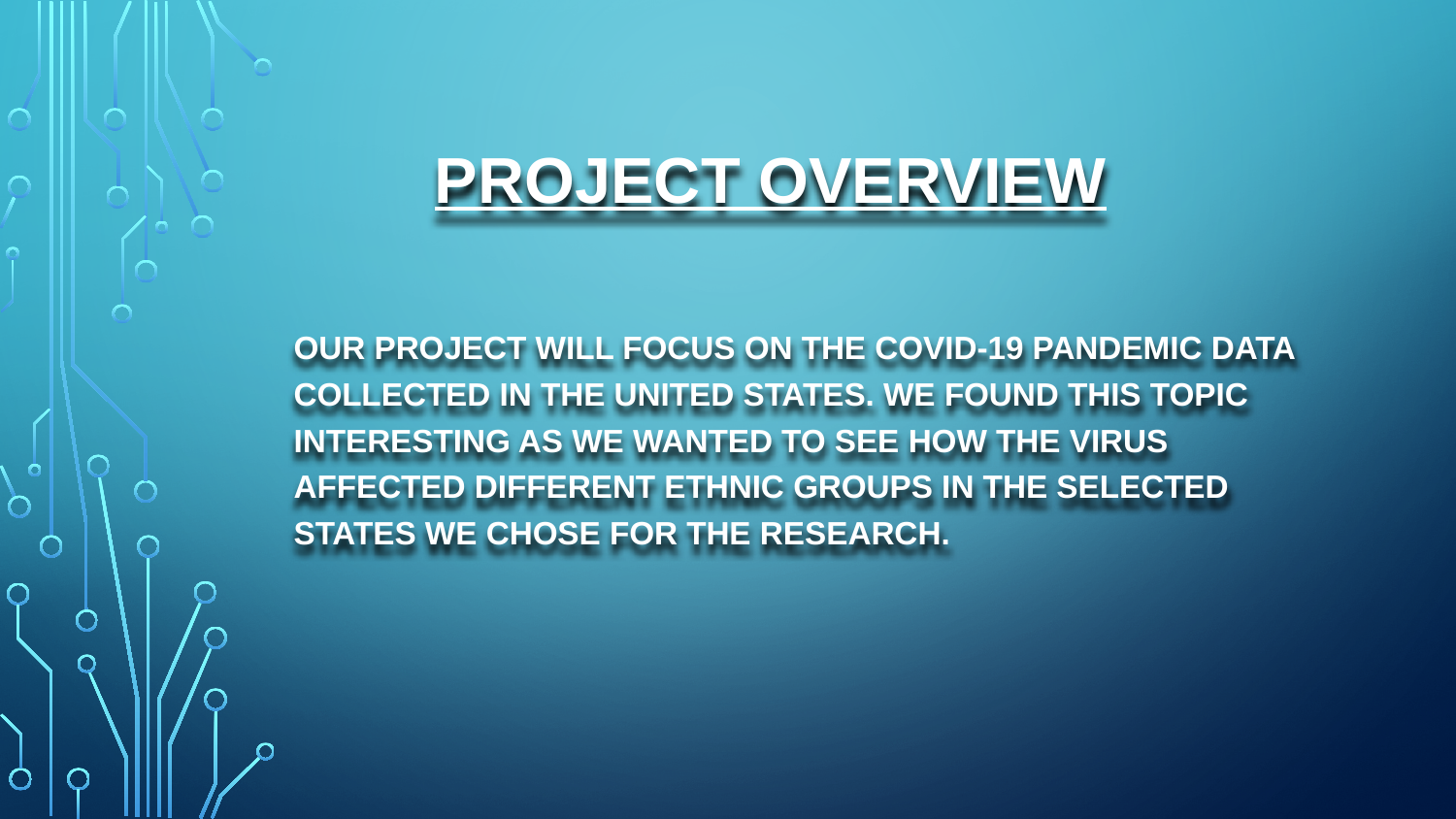

# Project Overview
Our project will focus on the Covid-19 pandemic data collected in the United States. We found this topic interesting as we wanted to see how the virus affected different ethnic groups in the selected states we chose for the research.